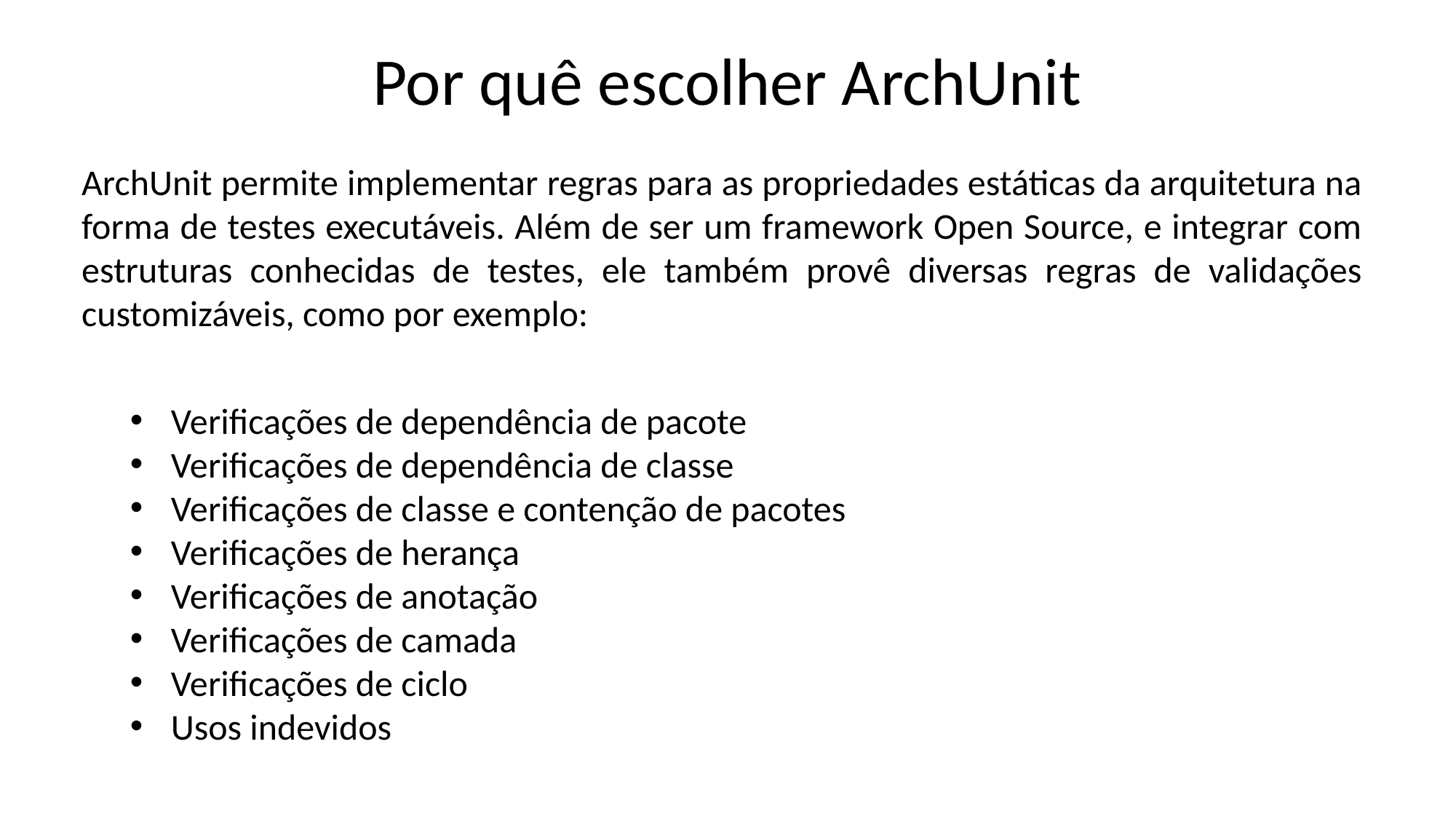

Por quê escolher ArchUnit
ArchUnit permite implementar regras para as propriedades estáticas da arquitetura na forma de testes executáveis. Além de ser um framework Open Source, e integrar com estruturas conhecidas de testes, ele também provê diversas regras de validações customizáveis, como por exemplo:
Verificações de dependência de pacote
Verificações de dependência de classe
Verificações de classe e contenção de pacotes
Verificações de herança
Verificações de anotação
Verificações de camada
Verificações de ciclo
Usos indevidos